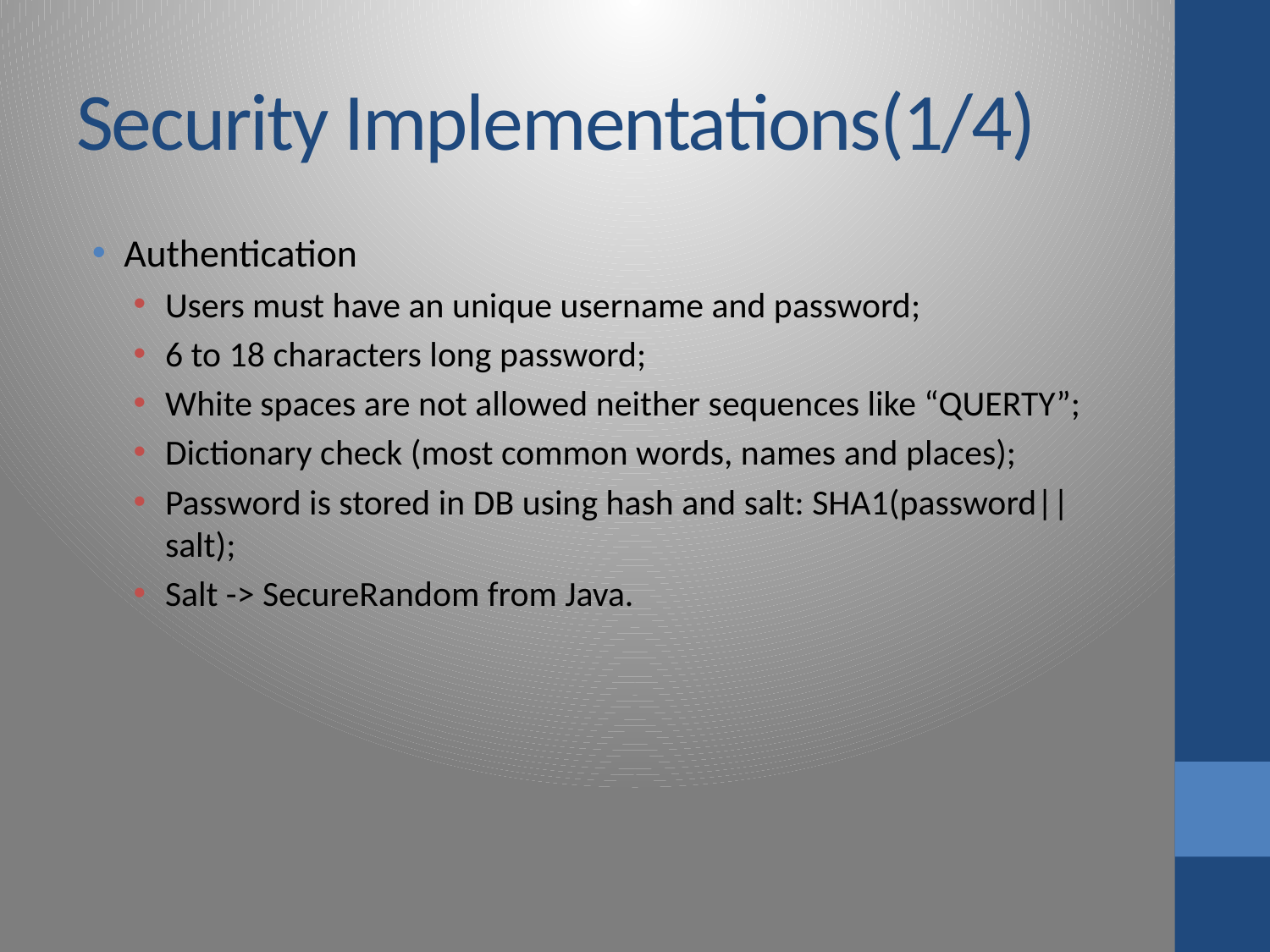

# Security Implementations(1/4)
Authentication
Users must have an unique username and password;
6 to 18 characters long password;
White spaces are not allowed neither sequences like “QUERTY”;
Dictionary check (most common words, names and places);
Password is stored in DB using hash and salt: SHA1(password||salt);
Salt -> SecureRandom from Java.